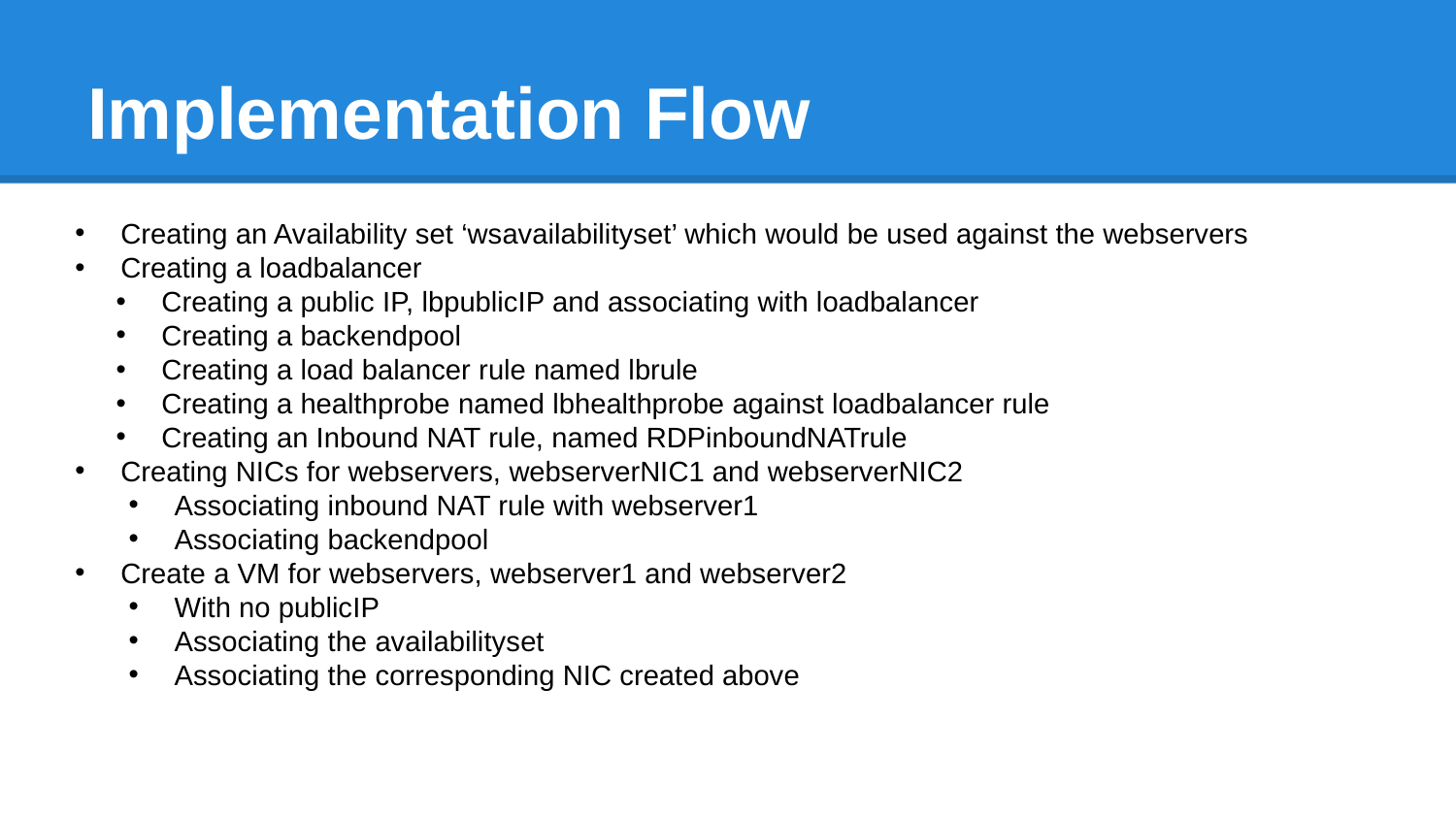

# Implementation Flow
Creating an Availability set ‘wsavailabilityset’ which would be used against the webservers
Creating a loadbalancer
Creating a public IP, lbpublicIP and associating with loadbalancer
Creating a backendpool
Creating a load balancer rule named lbrule
Creating a healthprobe named lbhealthprobe against loadbalancer rule
Creating an Inbound NAT rule, named RDPinboundNATrule
Creating NICs for webservers, webserverNIC1 and webserverNIC2
Associating inbound NAT rule with webserver1
Associating backendpool
Create a VM for webservers, webserver1 and webserver2
With no publicIP
Associating the availabilityset
Associating the corresponding NIC created above